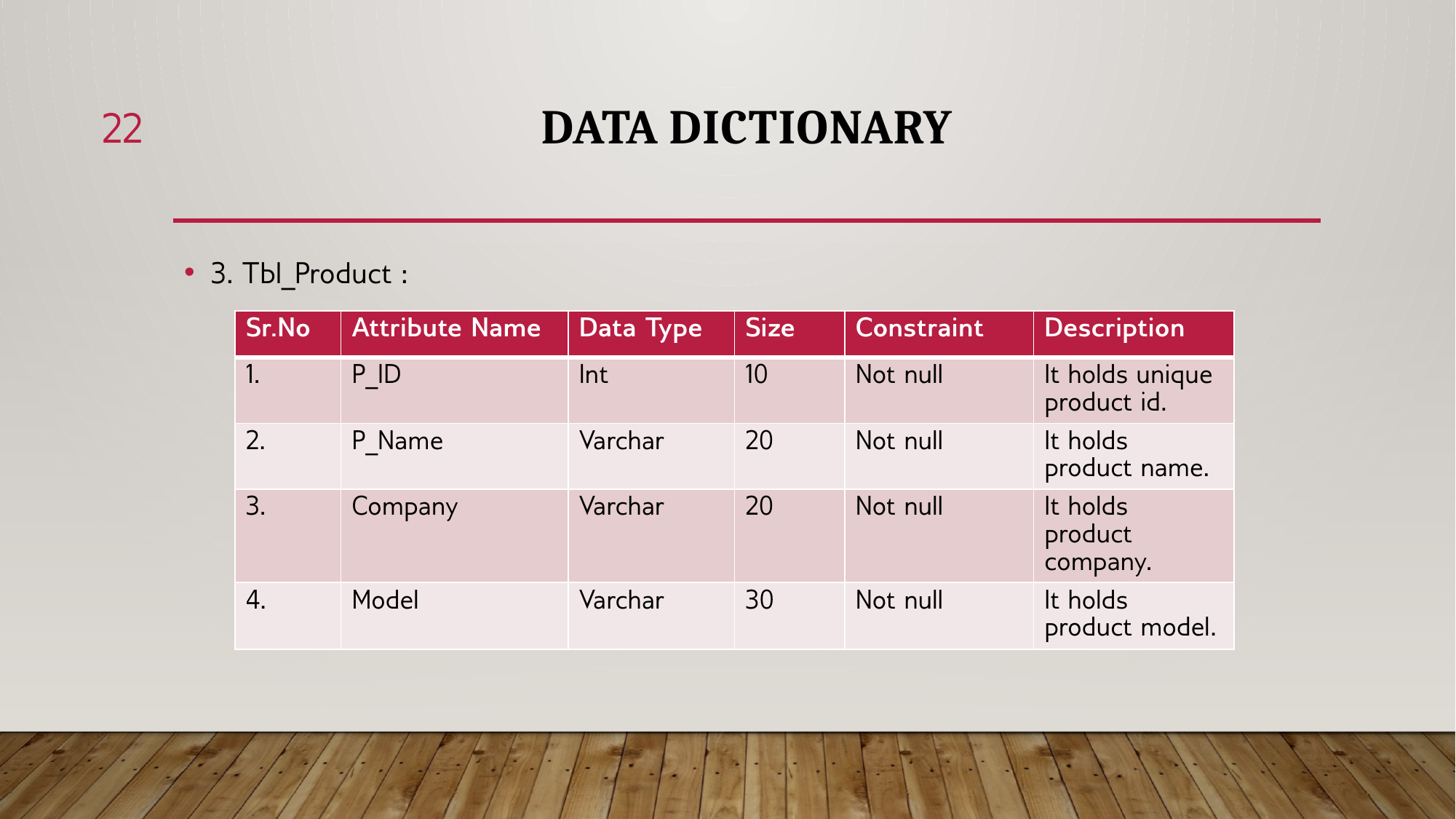

22
# data dictionary
3. Tbl_Product :

| Sr.No | Attribute Name | Data Type | Size | Constraint | Description |
| --- | --- | --- | --- | --- | --- |
| 1. | P\_ID | Int | 10 | Not null | It holds unique product id. |
| 2. | P\_Name | Varchar | 20 | Not null | It holds product name. |
| 3. | Company | Varchar | 20 | Not null | It holds product company. |
| 4. | Model | Varchar | 30 | Not null | It holds product model. |